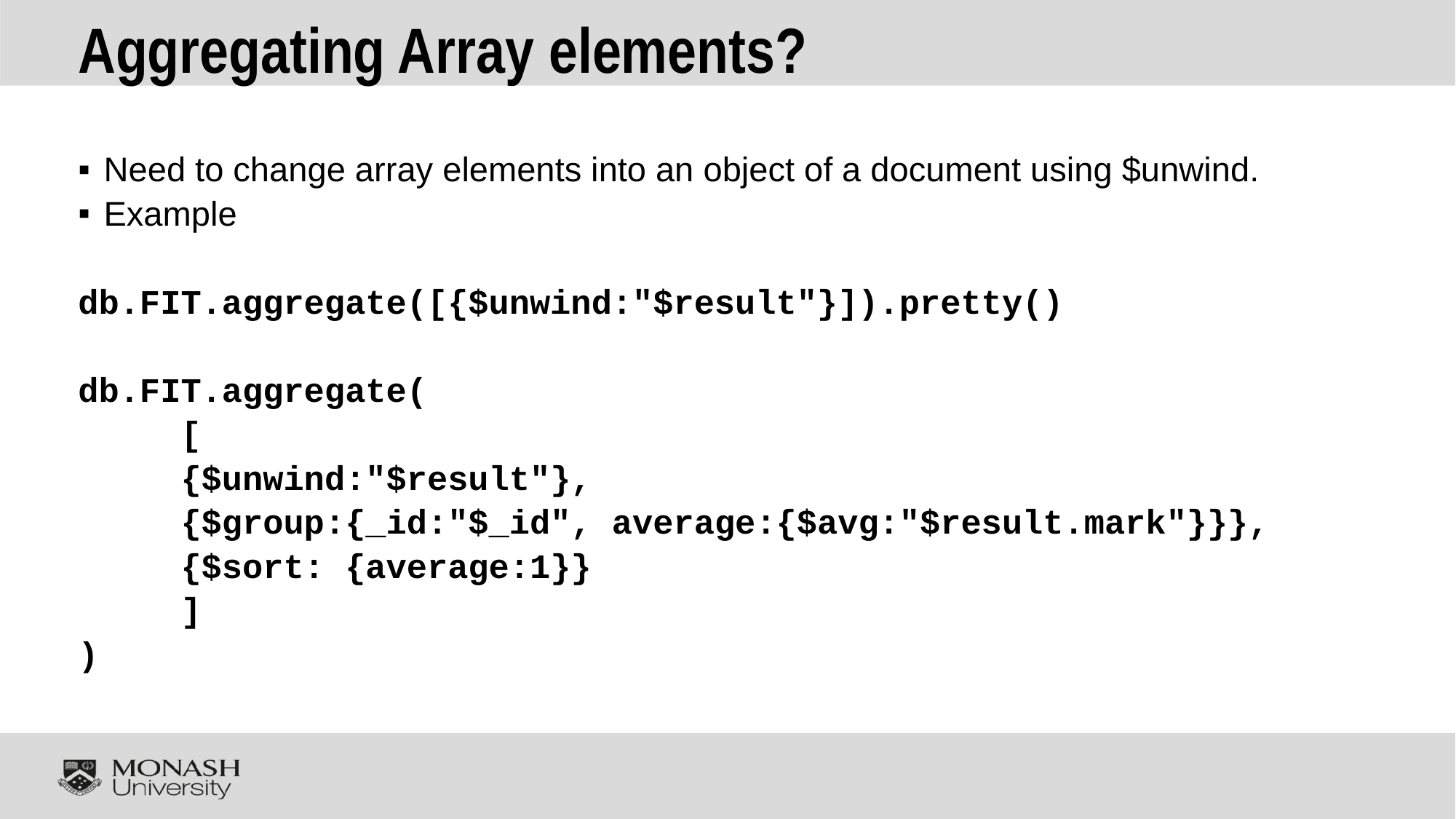

# Aggregating Array elements?
Need to change array elements into an object of a document using $unwind.
Example

db.FIT.aggregate([{$unwind:"$result"}]).pretty()

db.FIT.aggregate(
	[
		{$unwind:"$result"},
		{$group:{_id:"$_id", average:{$avg:"$result.mark"}}},
		{$sort: {average:1}}
	]
)